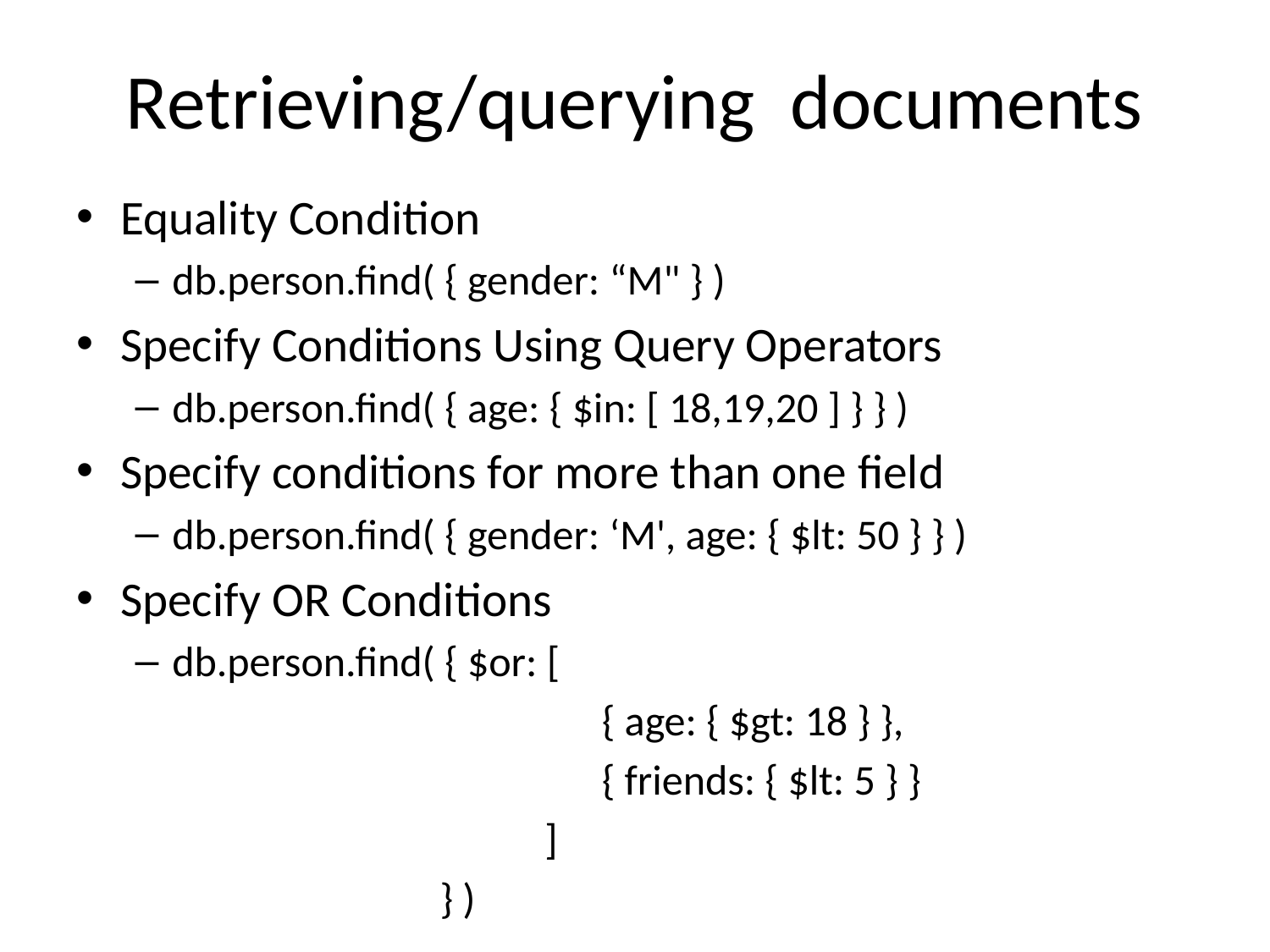

# Retrieving/querying  documents
Equality Condition
db.person.find( { gender: “M" } )
Specify Conditions Using Query Operators
db.person.find( { age: { $in: [ 18,19,20 ] } } )
Specify conditions for more than one field
db.person.find( { gender: ‘M', age: { $lt: 50 } } )
Specify OR Conditions
db.person.find( { $or: [
                                                 { age: { $gt: 18 } },
                                                 { friends: { $lt: 5 } }
                                           ]
                                } )